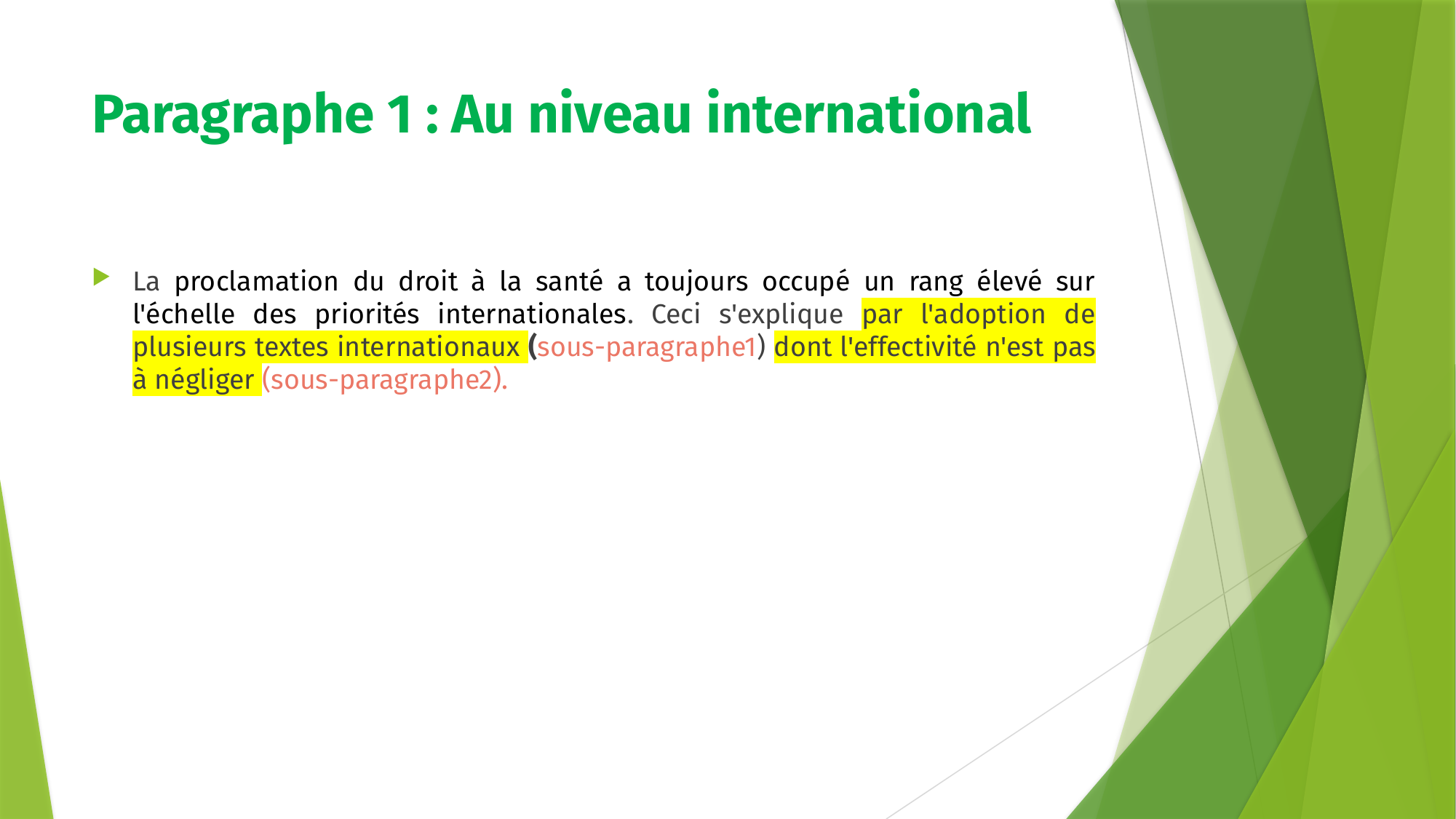

# Paragraphe 1 : Au niveau international
La proclamation du droit à la santé a toujours occupé un rang élevé sur l'échelle des priorités internationales. Ceci s'explique par l'adoption de plusieurs textes internationaux (sous-paragraphe1) dont l'effectivité n'est pas à négliger (sous-paragraphe2).